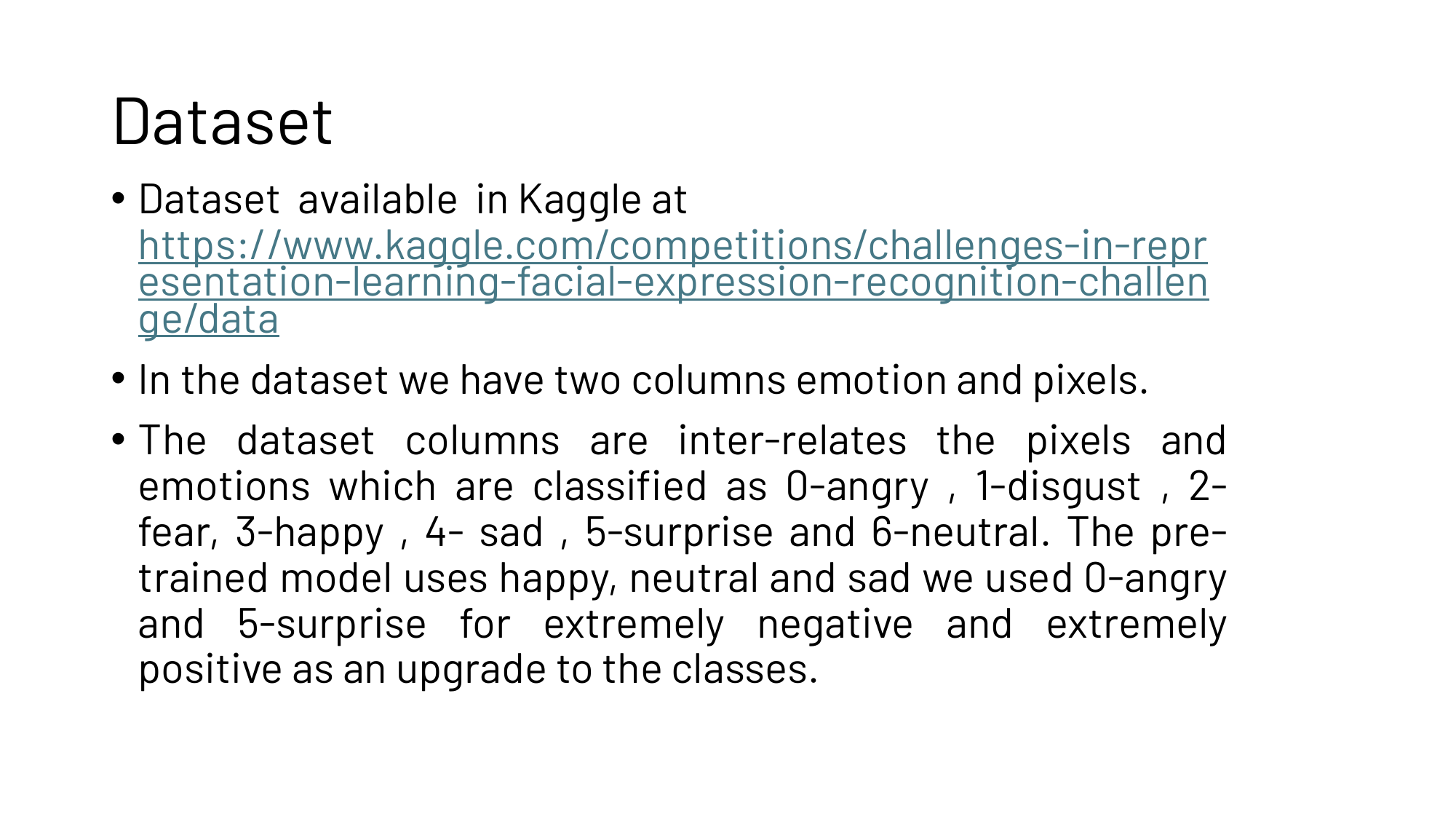

# Dataset
Dataset  available  in Kaggle at https://www.kaggle.com/competitions/challenges-in-representation-learning-facial-expression-recognition-challenge/data
In the dataset we have two columns emotion and pixels.
The dataset columns are inter-relates the pixels and emotions which are classified as 0-angry , 1-disgust , 2-fear, 3-happy , 4- sad , 5-surprise and 6-neutral. The pre-trained model uses happy, neutral and sad we used 0-angry and 5-surprise for extremely negative and extremely positive as an upgrade to the classes.